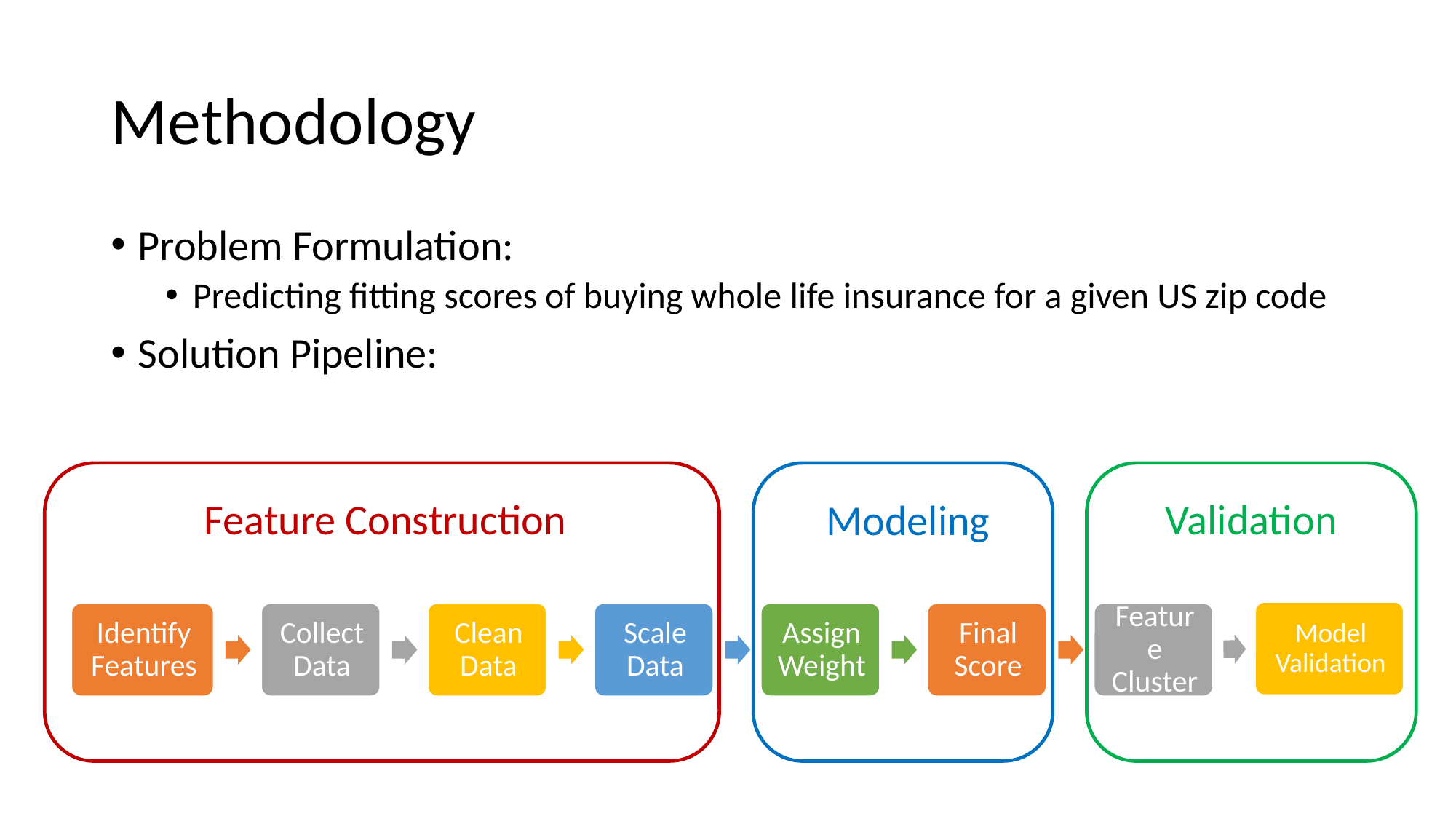

# Methodology
Problem Formulation:
Predicting fitting scores of buying whole life insurance for a given US zip code
Solution Pipeline:

Feature Construction
Validation
Modeling
Identify Features

Collect Data

Clean Data

Scale Data

Assign Weight

Final Score

Feature Cluster

Model Validation